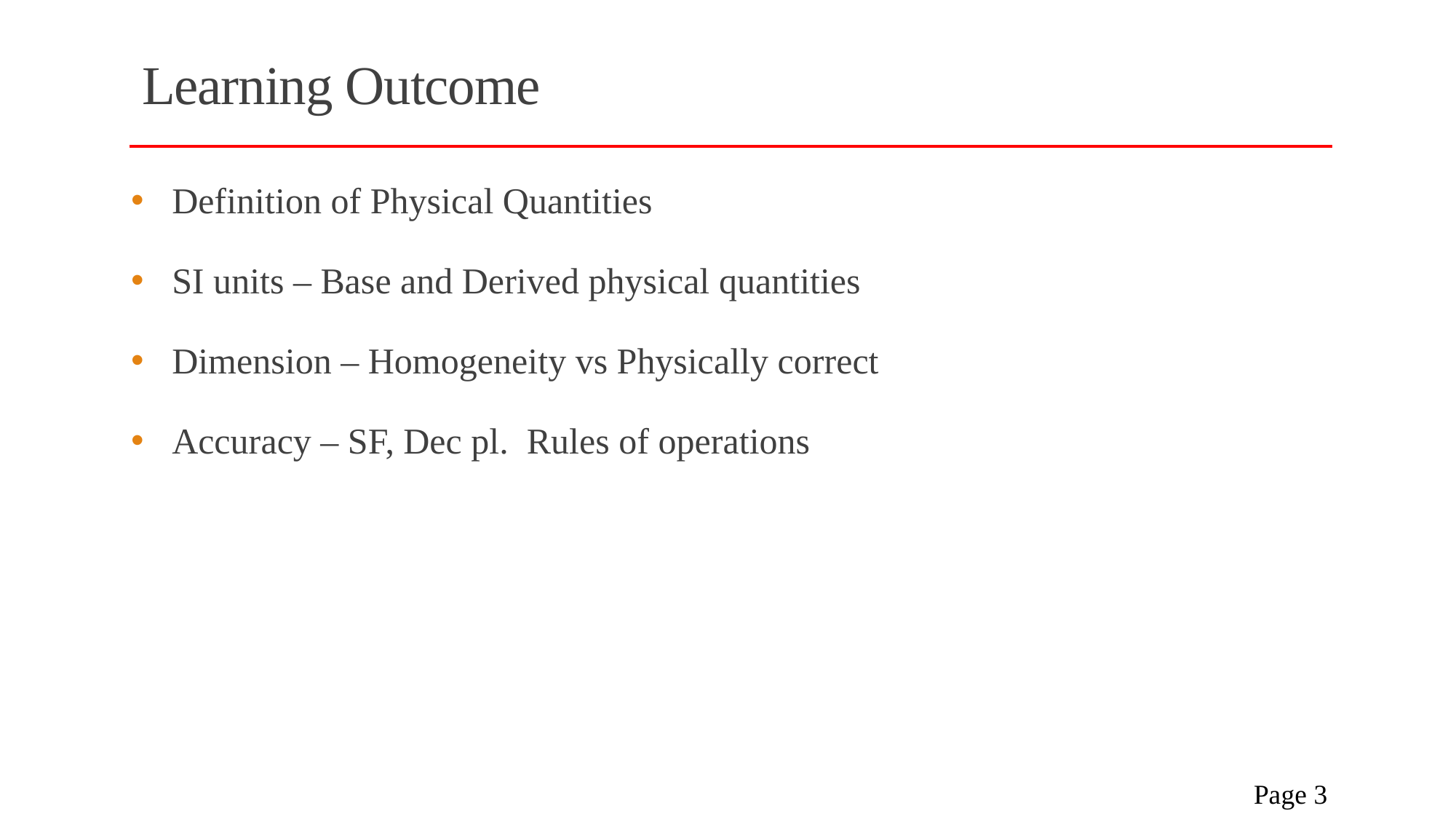

# Learning Outcome
Definition of Physical Quantities
SI units – Base and Derived physical quantities
Dimension – Homogeneity vs Physically correct
Accuracy – SF, Dec pl.  Rules of operations
 Page 3